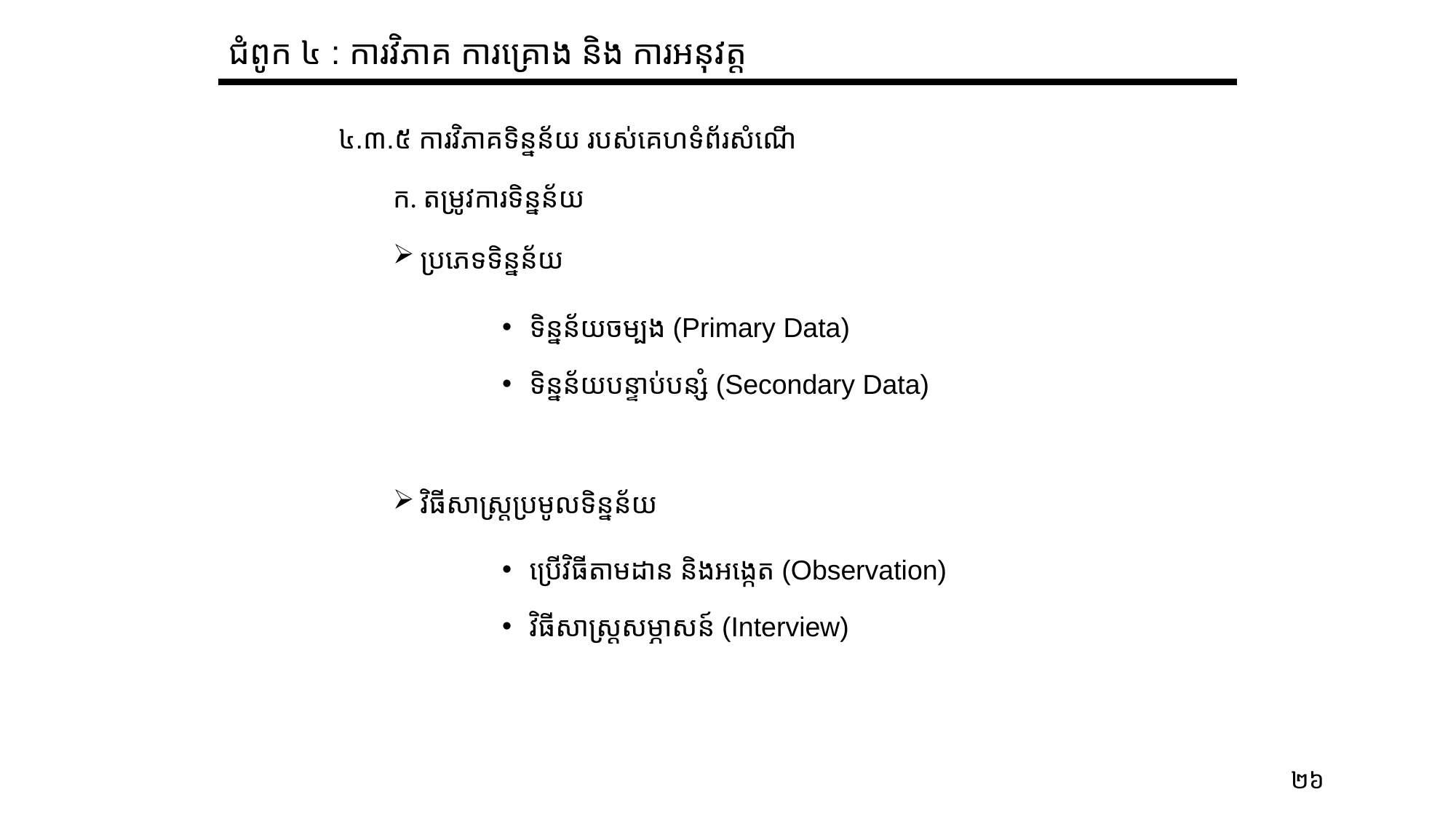

ជំពូក ៤ :​ ការវិភាគ ការគ្រោង និង ការអនុវត្ត
	៤.៣.៥ ការវិភាគទិន្នន័យ របស់គេហទំព័រសំណើ
	ក. តម្រូវការទិន្នន័យ
​ប្រភេទទិន្នន័យ
ទិន្នន័យចម្បង (Primary Data)
ទិន្នន័យបន្ទាប់បន្សំ (Secondary Data)

វិធីសាស្រ្តប្រមូលទិន្នន័យ
​ប្រើវិធីតាមដាន និងអង្កេត (Observation)
វិធីសាស្រ្ដសម្ភាសន៍ (Interview)

២៦